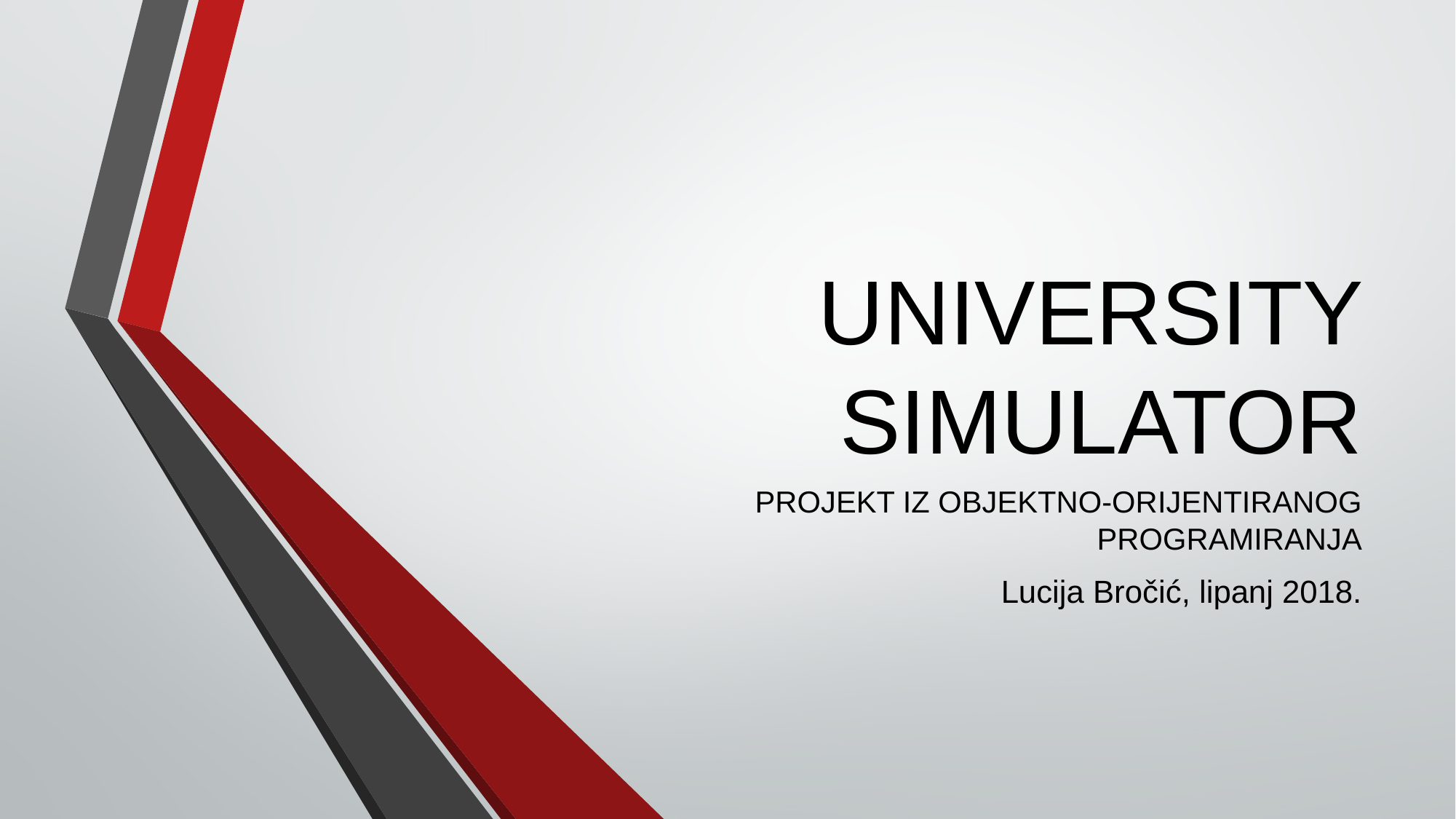

# UNIVERSITY SIMULATOR
PROJEKT IZ OBJEKTNO-ORIJENTIRANOG PROGRAMIRANJA
Lucija Bročić, lipanj 2018.